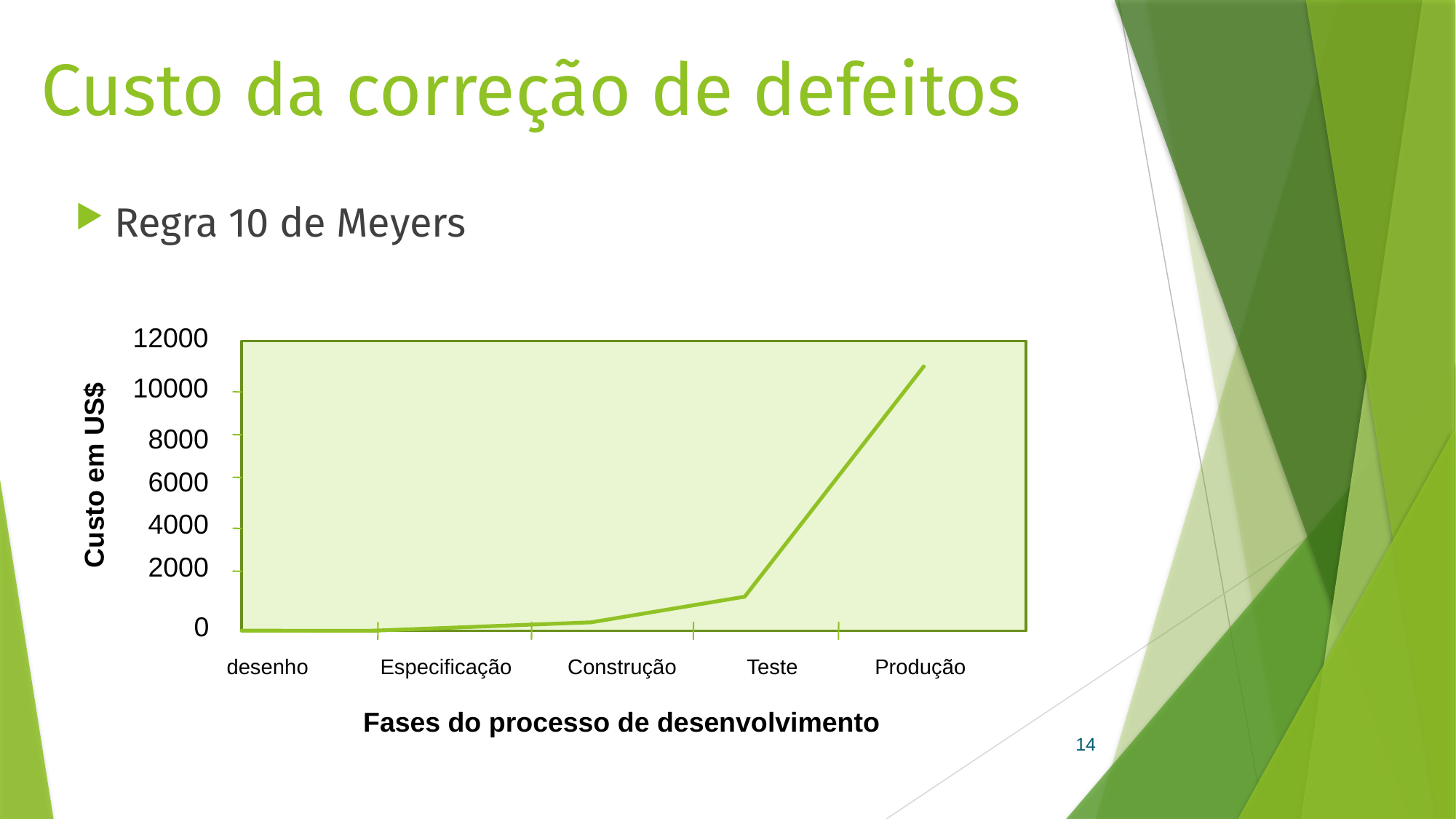

# Custo da correção de defeitos
Regra 10 de Meyers

12000

10000
  8000
Custo em US$
  6000
  4000
  2000
        0
desenho
Especificação
Construção
Produção
Teste
Fases do processo de desenvolvimento
14